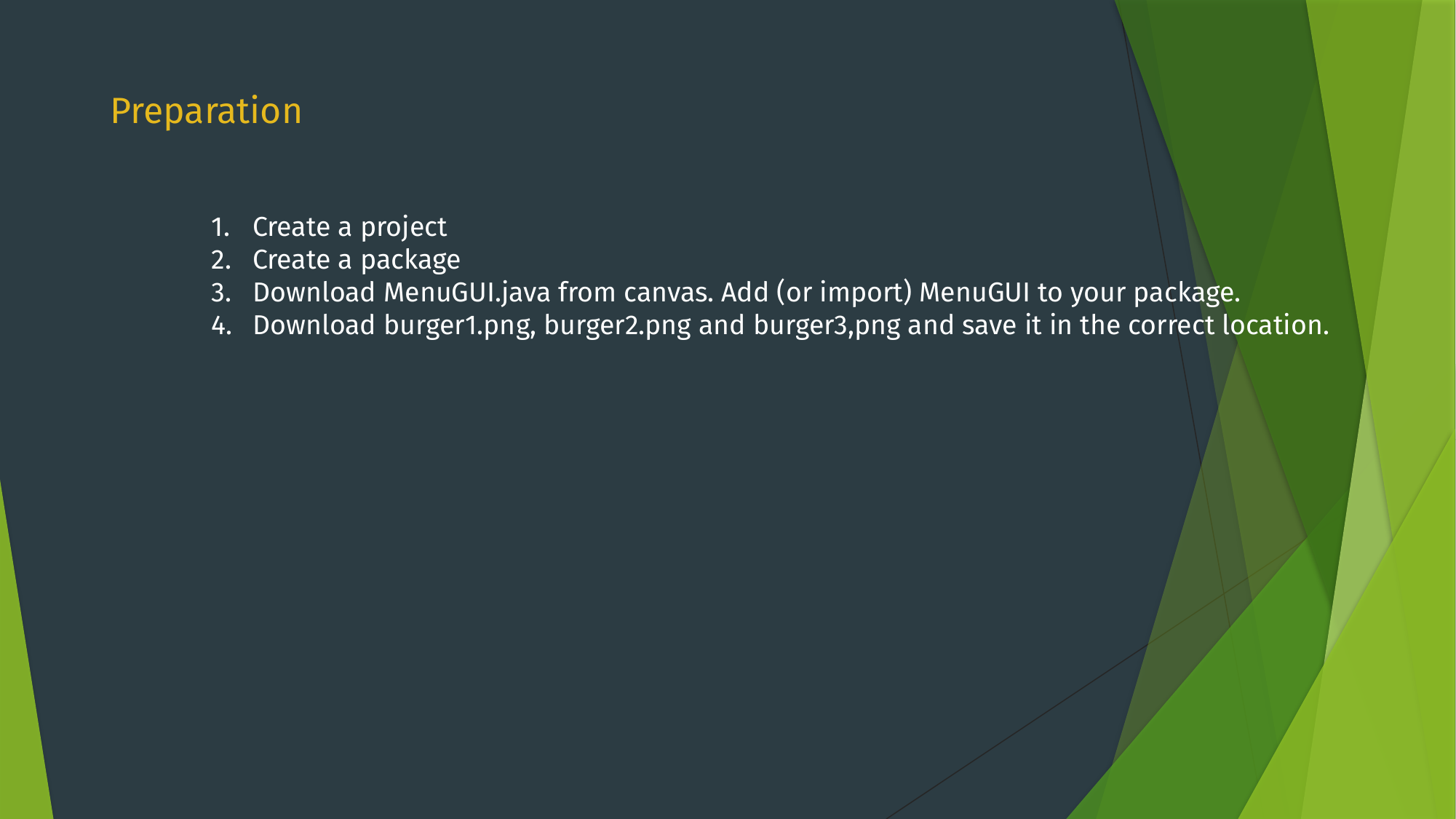

Preparation
Create a project
Create a package
Download MenuGUI.java from canvas. Add (or import) MenuGUI to your package.
Download burger1.png, burger2.png and burger3,png and save it in the correct location.